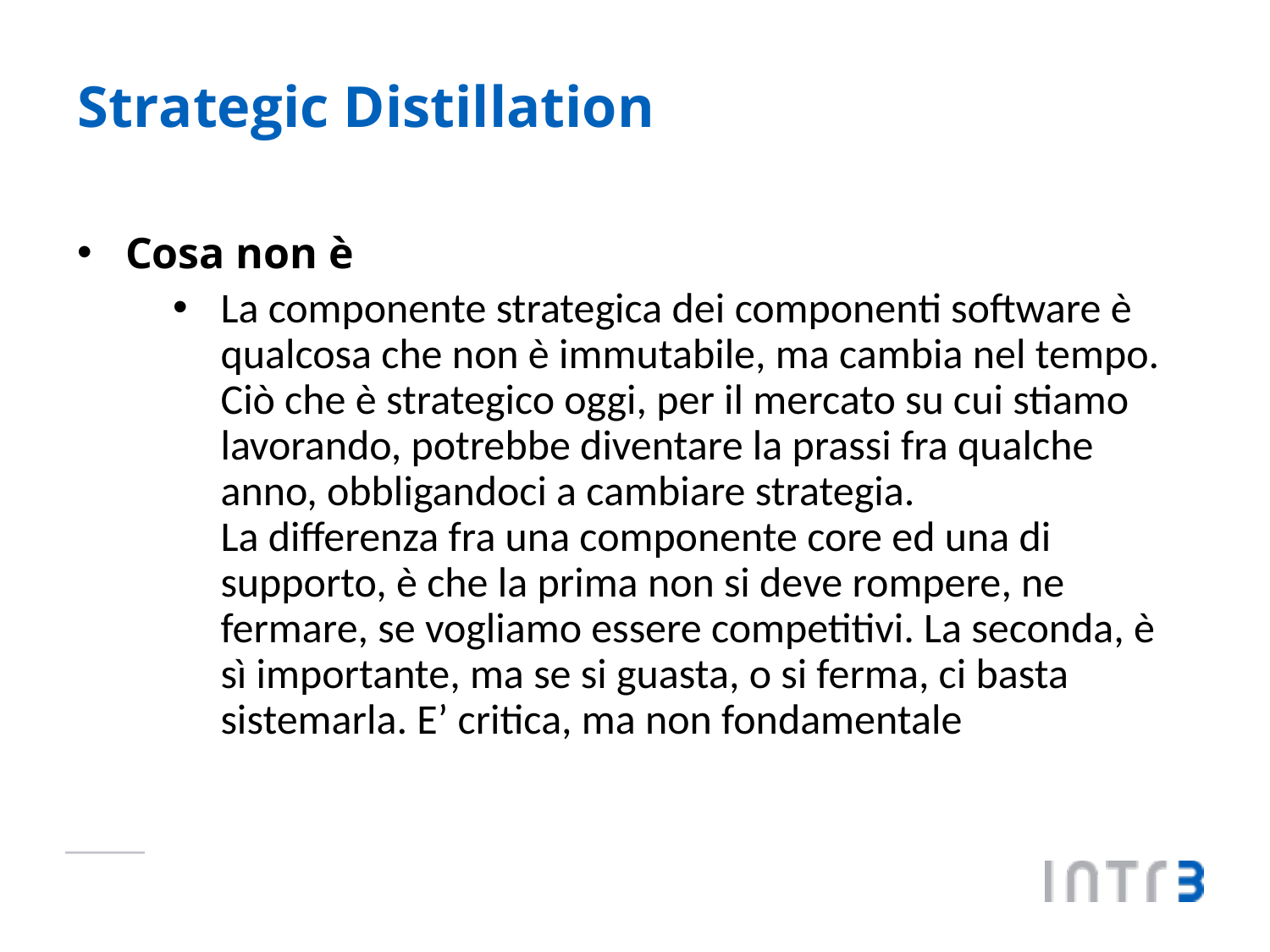

# Strategic Distillation
Cosa non è
La componente strategica dei componenti software è qualcosa che non è immutabile, ma cambia nel tempo. Ciò che è strategico oggi, per il mercato su cui stiamo lavorando, potrebbe diventare la prassi fra qualche anno, obbligandoci a cambiare strategia.
La differenza fra una componente core ed una di supporto, è che la prima non si deve rompere, ne fermare, se vogliamo essere competitivi. La seconda, è sì importante, ma se si guasta, o si ferma, ci basta sistemarla. E’ critica, ma non fondamentale